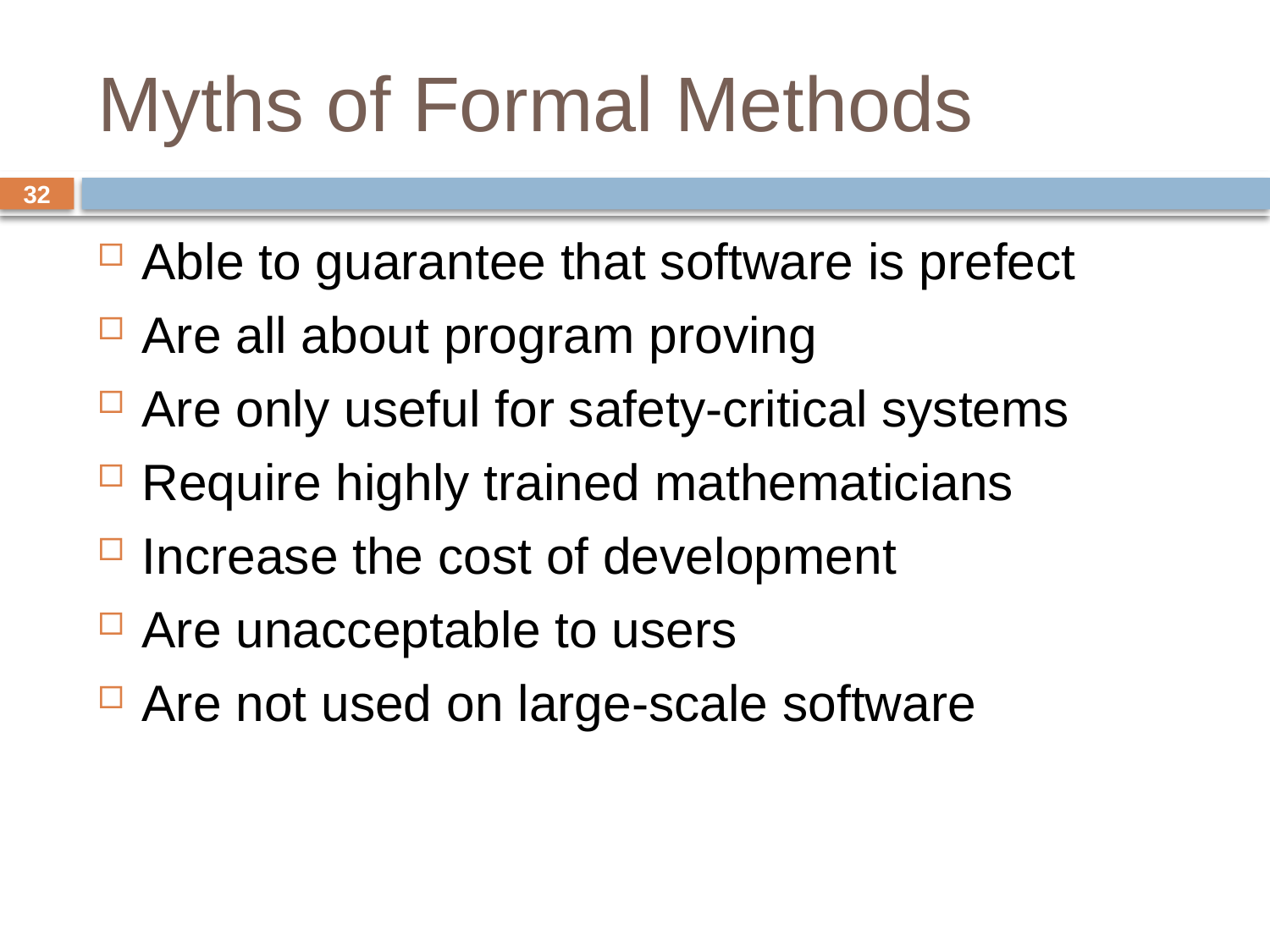

# Myths of Formal Methods
32
Able to guarantee that software is prefect
Are all about program proving
Are only useful for safety-critical systems
Require highly trained mathematicians
Increase the cost of development
Are unacceptable to users
Are not used on large-scale software